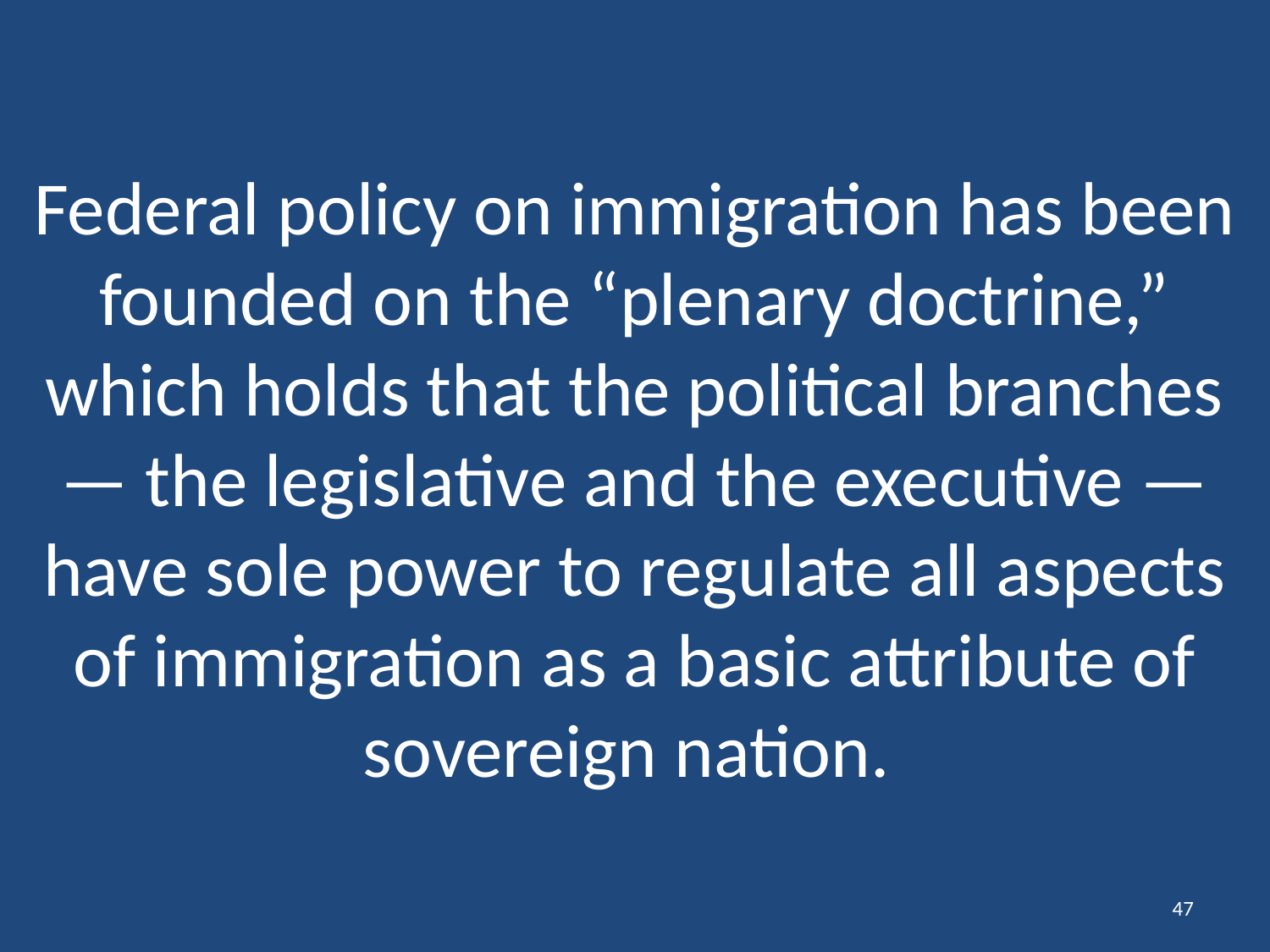

# Federal policy on immigration has been founded on the “plenary doctrine,” which holds that the political branches — the legislative and the executive — have sole power to regulate all aspects of immigration as a basic attribute of sovereign nation.
47